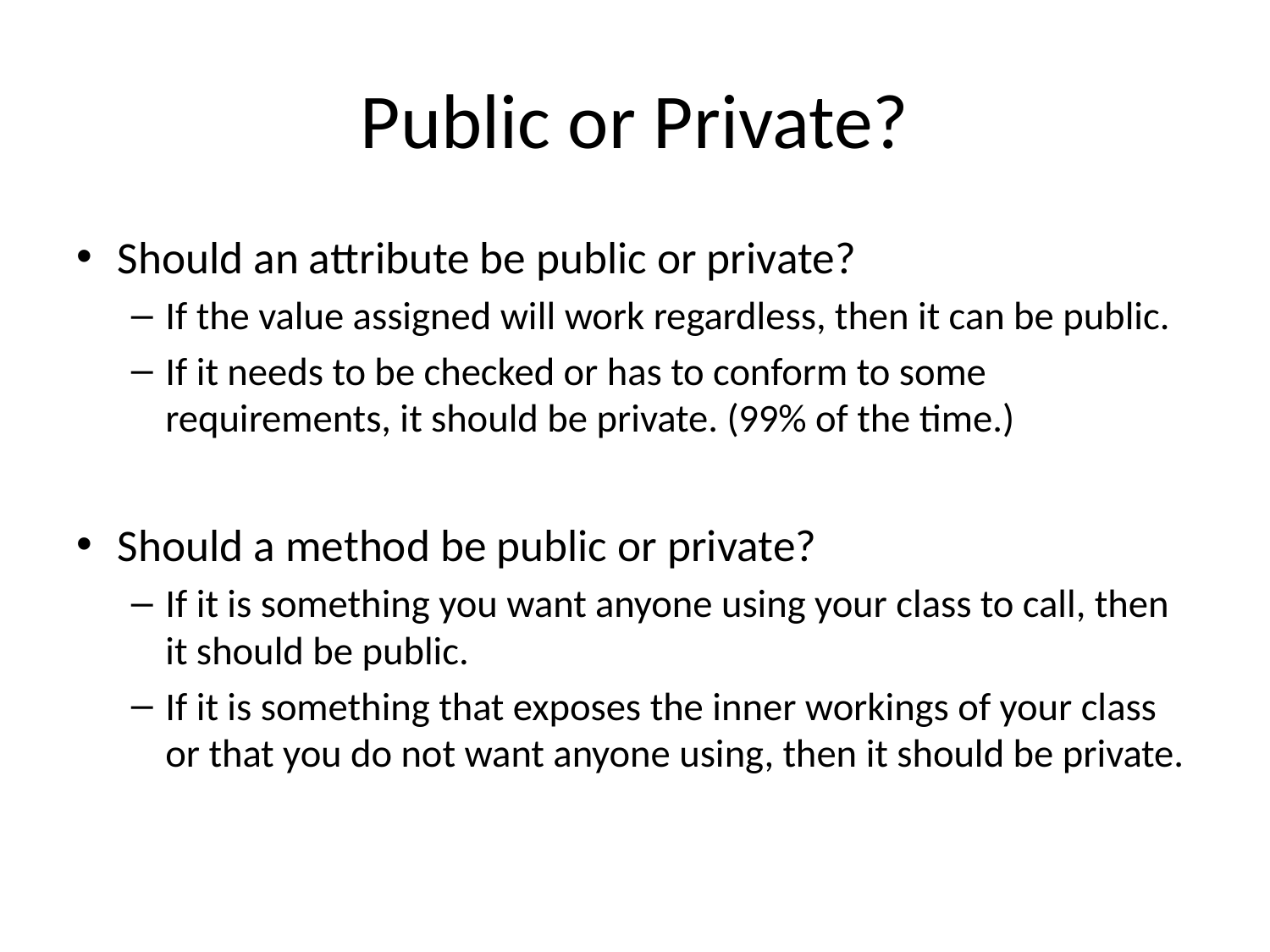

# Public or Private?
Should an attribute be public or private?
If the value assigned will work regardless, then it can be public.
If it needs to be checked or has to conform to some requirements, it should be private. (99% of the time.)

Should a method be public or private?
If it is something you want anyone using your class to call, then it should be public.
If it is something that exposes the inner workings of your class or that you do not want anyone using, then it should be private.